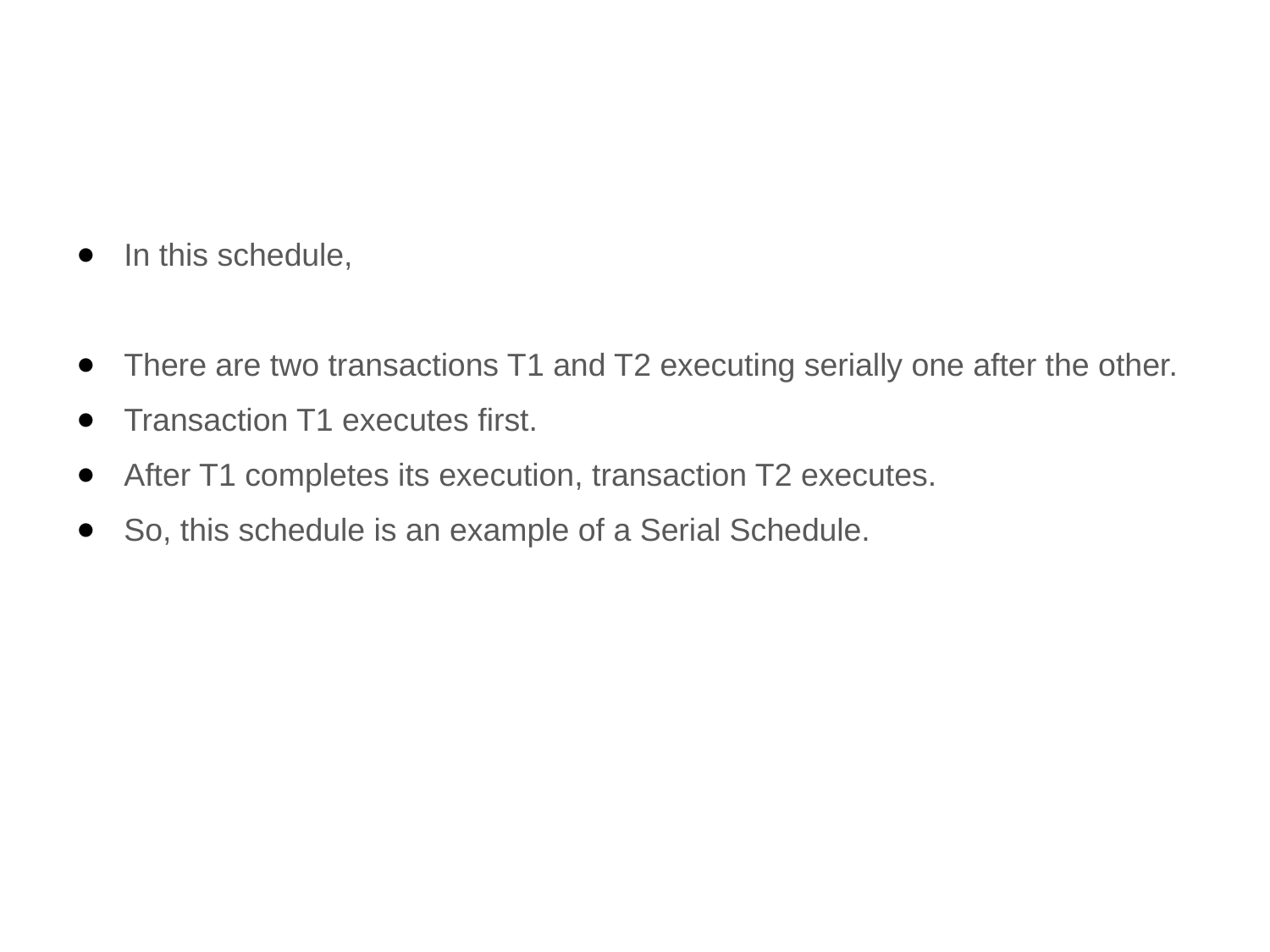

#
In this schedule,

There are two transactions T1 and T2 executing serially one after the other.
Transaction T1 executes first.
After T1 completes its execution, transaction T2 executes.
So, this schedule is an example of a Serial Schedule.